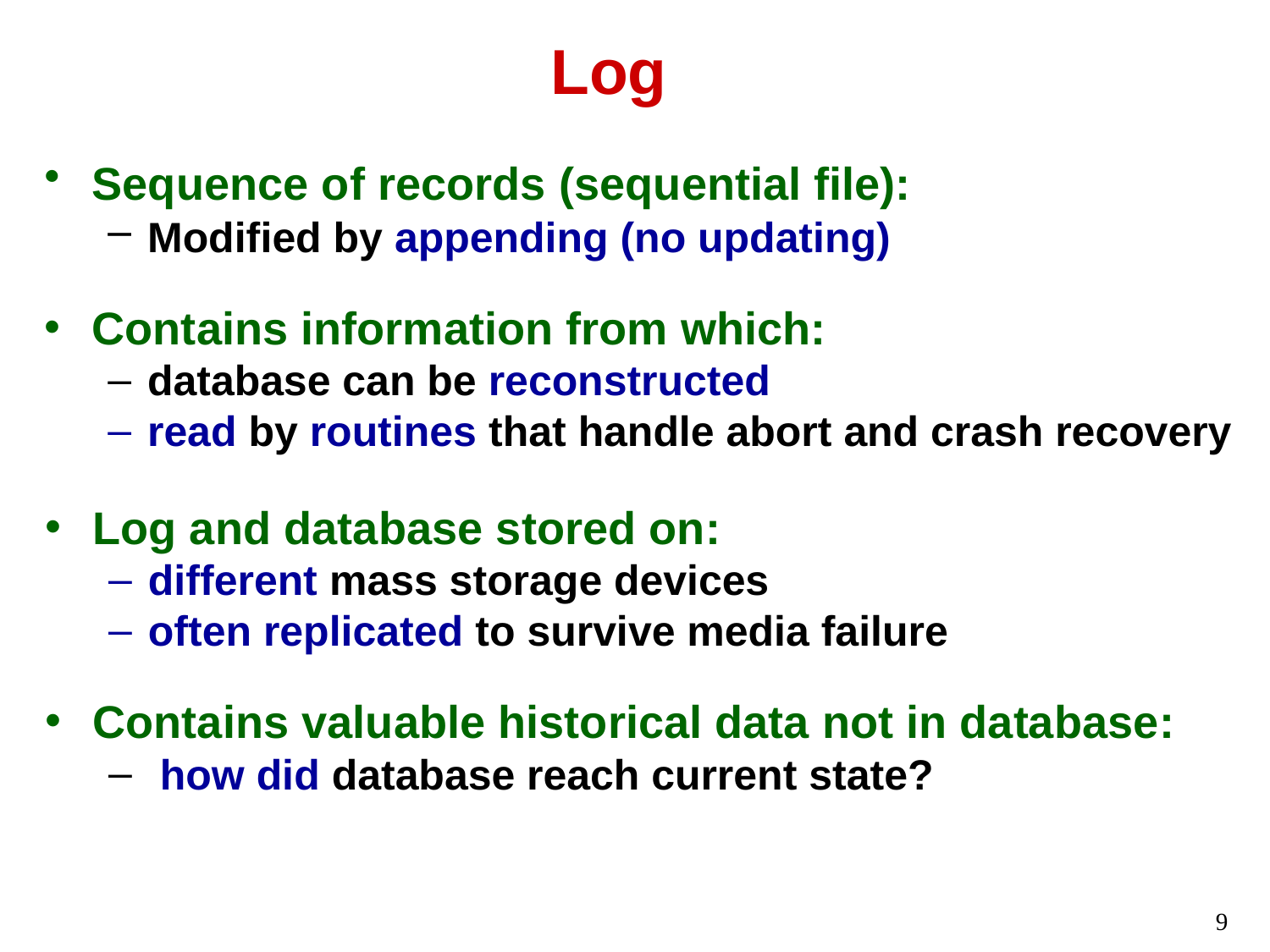

# Log
Sequence of records (sequential file):
Modified by appending (no updating)
Contains information from which:
database can be reconstructed
read by routines that handle abort and crash recovery
Log and database stored on:
different mass storage devices
often replicated to survive media failure
Contains valuable historical data not in database:
 how did database reach current state?
9